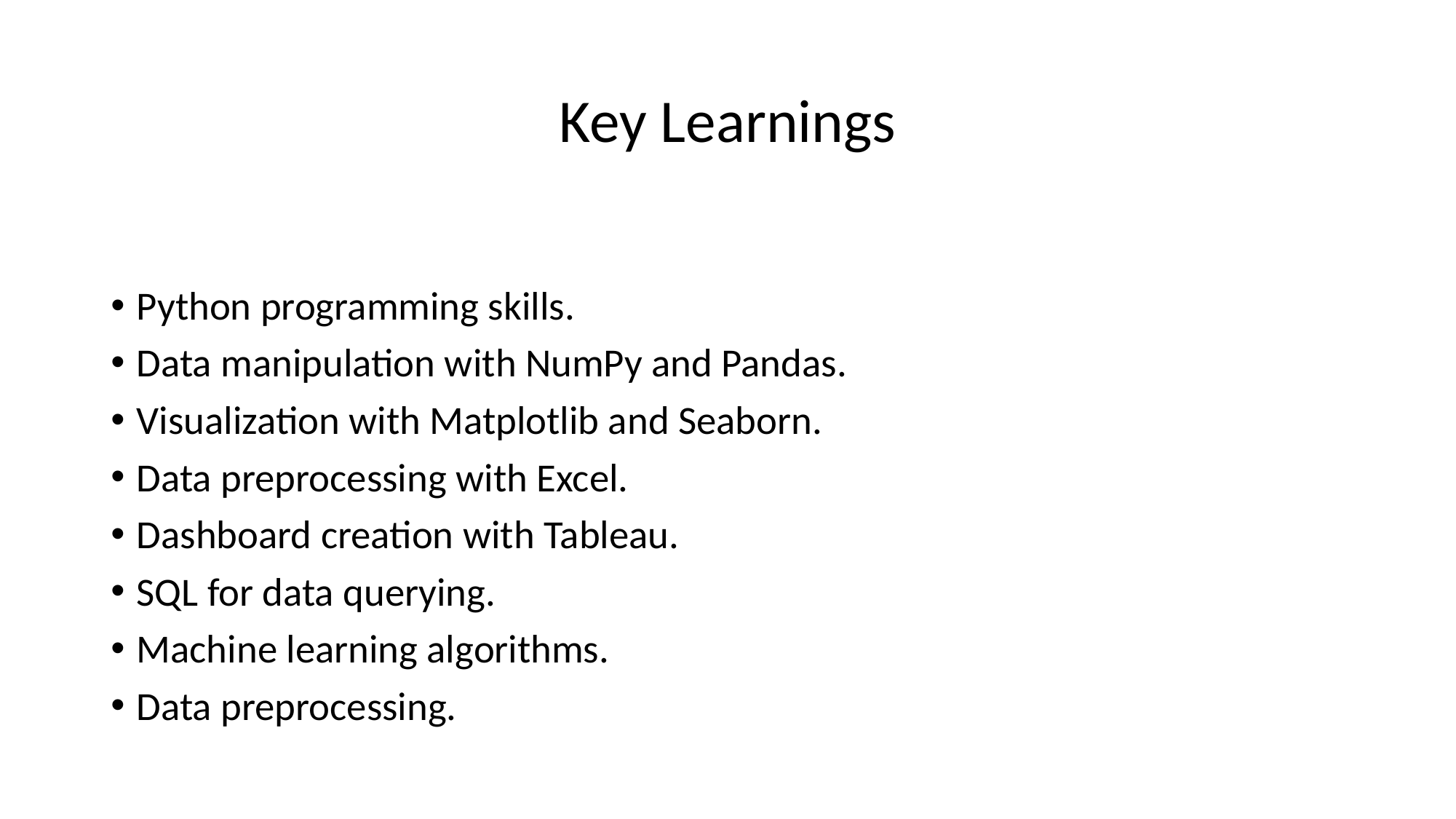

# Key Learnings

Python programming skills.
Data manipulation with NumPy and Pandas.
Visualization with Matplotlib and Seaborn.
Data preprocessing with Excel.
Dashboard creation with Tableau.
SQL for data querying.
Machine learning algorithms.
Data preprocessing.